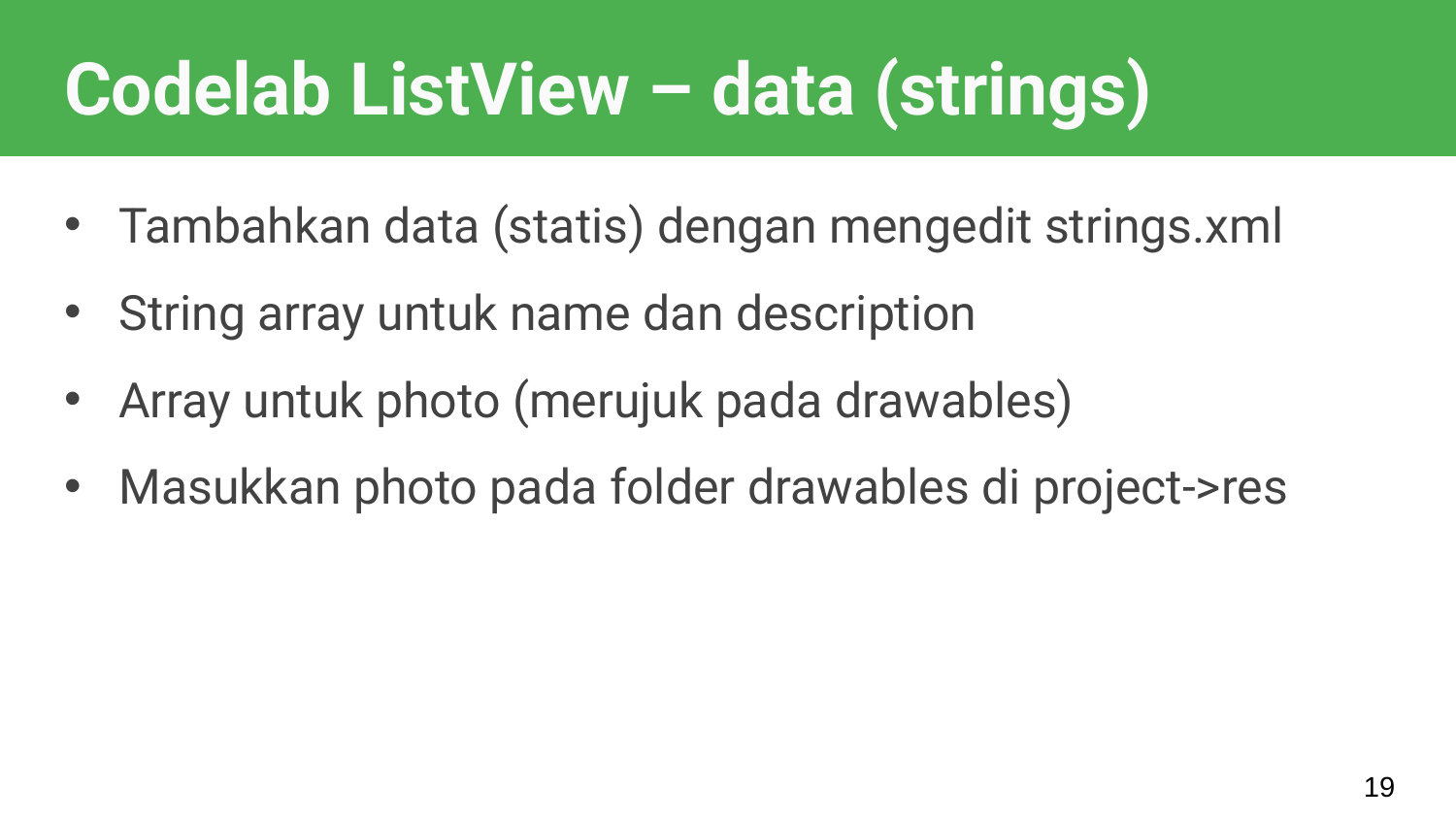

# Codelab ListView – data (strings)
Tambahkan data (statis) dengan mengedit strings.xml
String array untuk name dan description
Array untuk photo (merujuk pada drawables)
Masukkan photo pada folder drawables di project->res
19